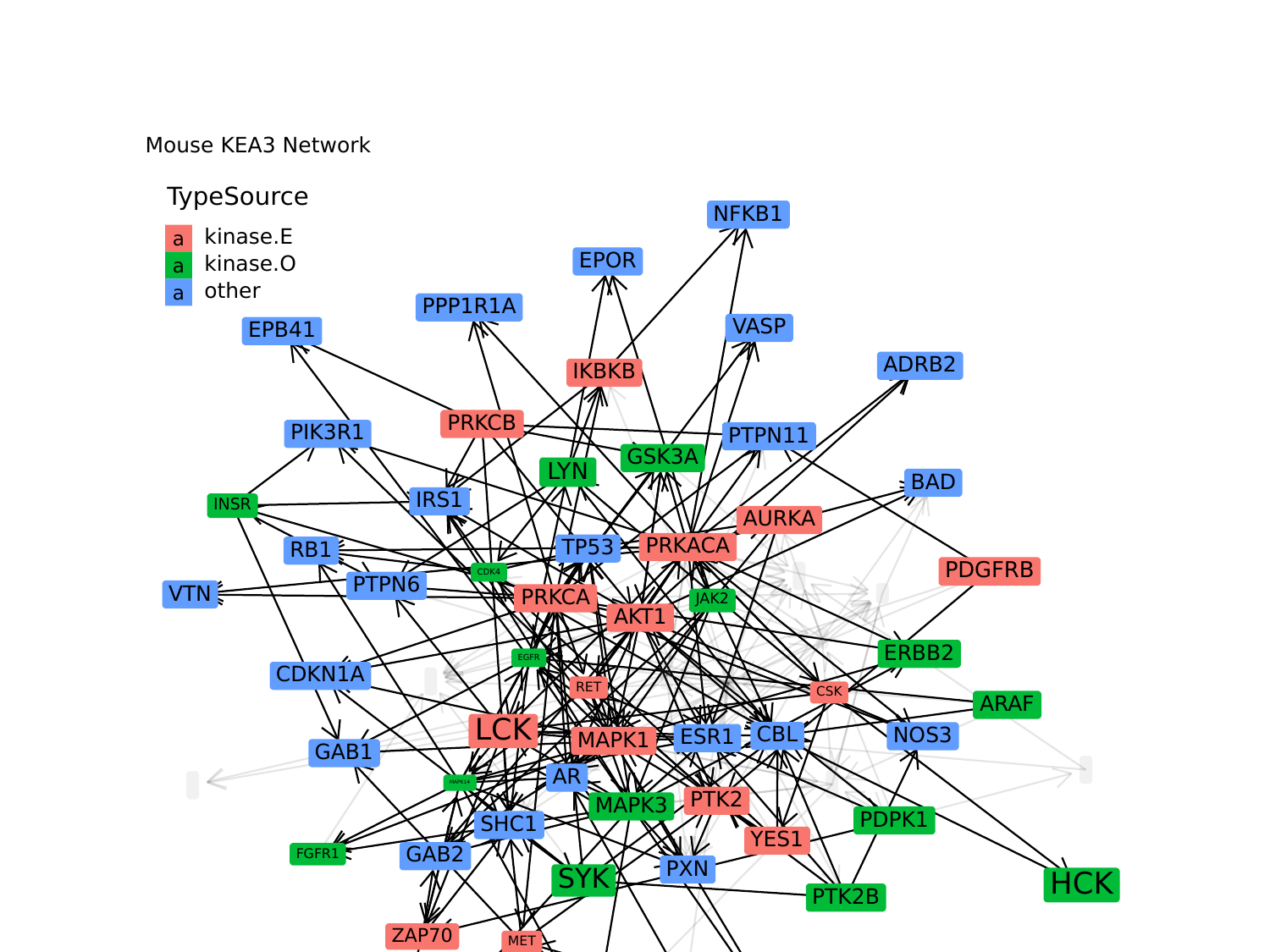

Mouse KEA3 Network
TypeSource

NFKB1

kinase.E
a

EPOR
kinase.O
a

other
a

PPP1R1A

VASP

EPB41

ADRB2

IKBKB

PRKCB

PIK3R1
PTPN11

GSK3A

LYN

BAD

IRS1

INSR

AURKA

PRKACA
TP53

RB1

PDGFRB

CDK4

PTPN6

VTN

PRKCA
JAK2

AKT1

ERBB2

EGFR

CDKN1A

RET

CSK

ARAF

LCK

CBL
NOS3

ESR1

MAPK1

GAB1

AR

MAPK14

PTK2

MAPK3

PDPK1
SHC1

YES1

GAB2

FGFR1

PXN

SYK

HCK

PTK2B

ZAP70

MET

FER

KRT8

MBP

LAT